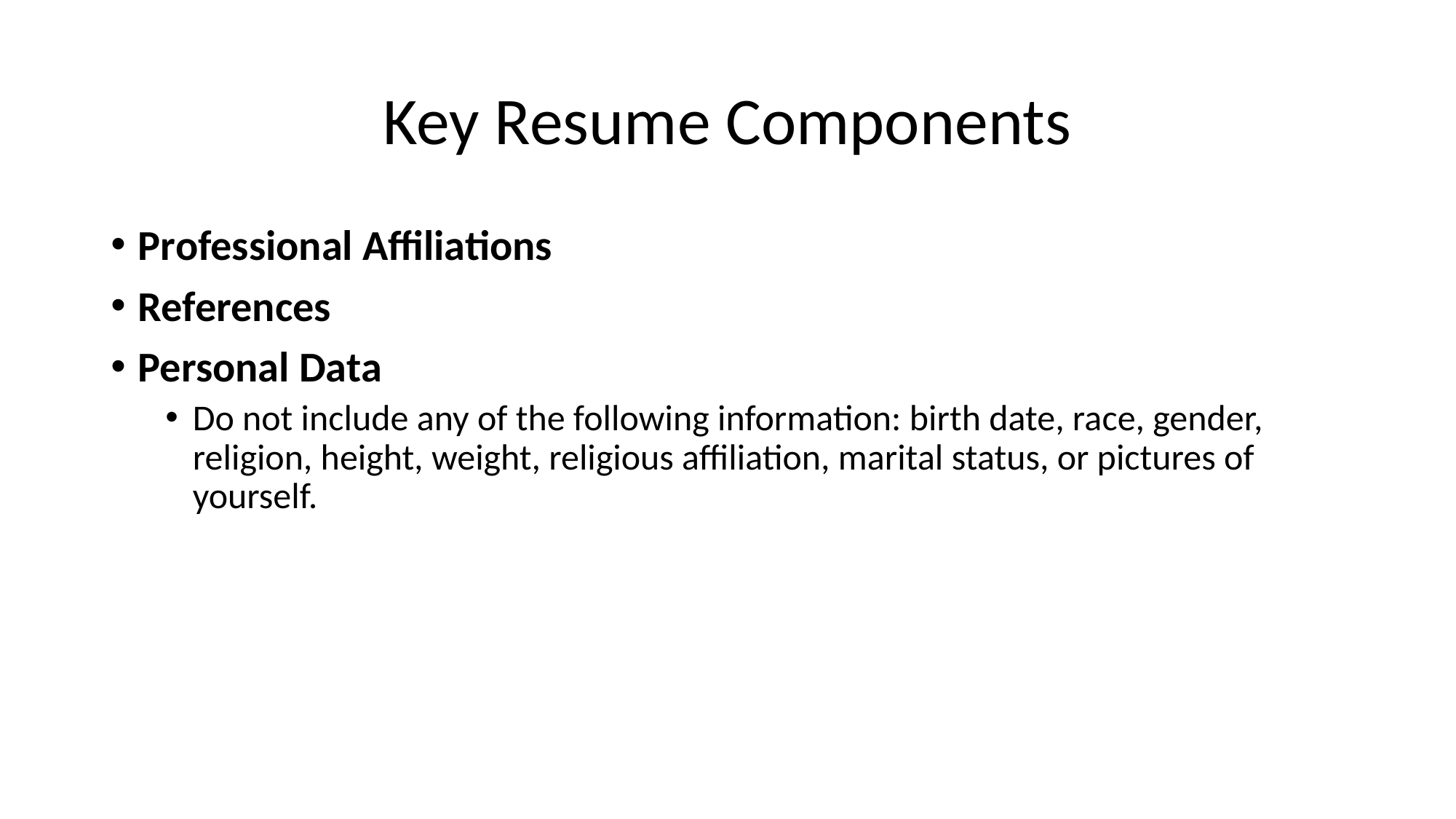

# Key Resume Components
Professional Affiliations
References
Personal Data
Do not include any of the following information: birth date, race, gender, religion, height, weight, religious affiliation, marital status, or pictures of yourself.